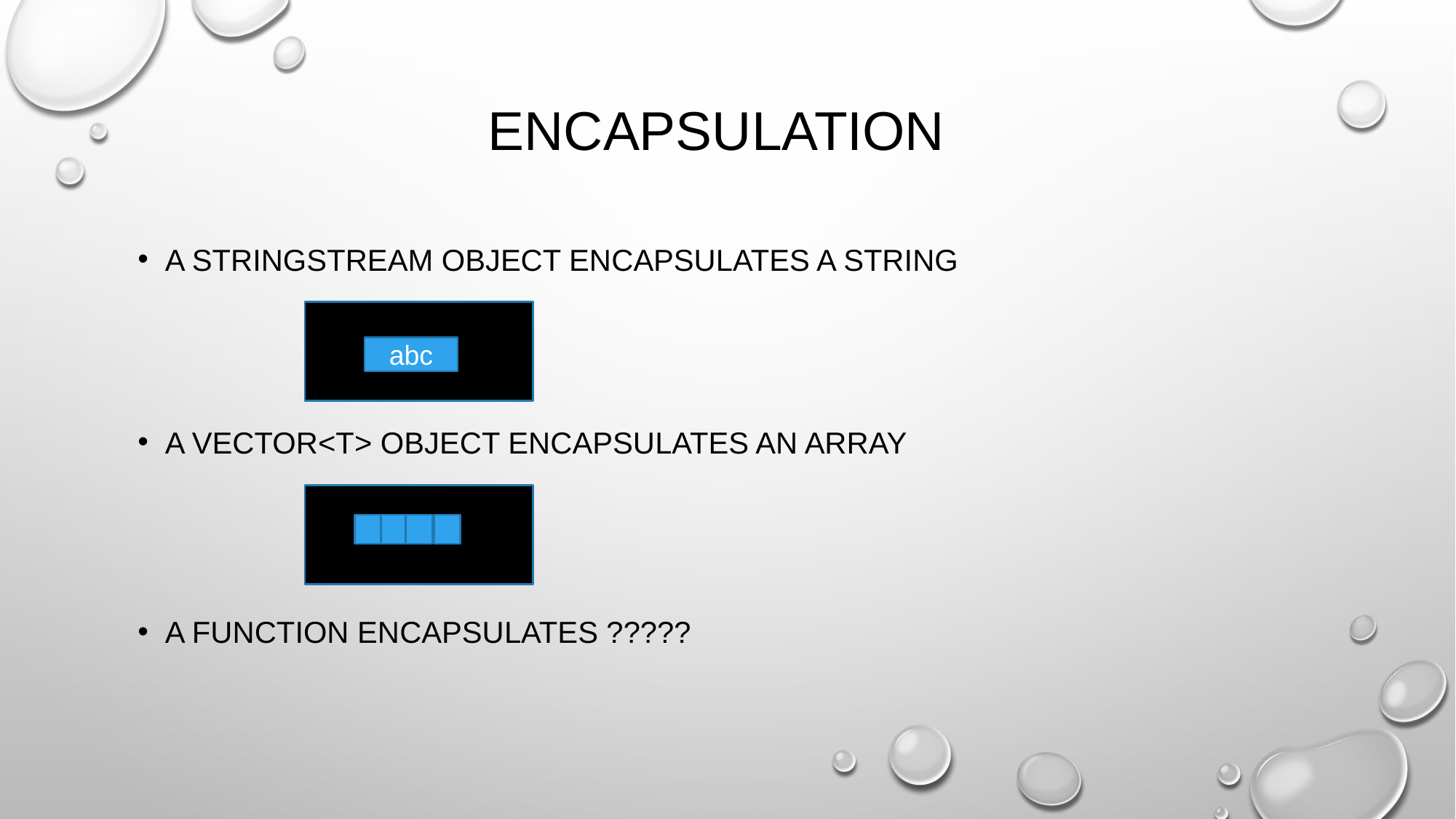

# encapsulation
A stringstream object encapsulates a string
A vector<t> object encapsulates an array
A function encapsulates ?????

abc